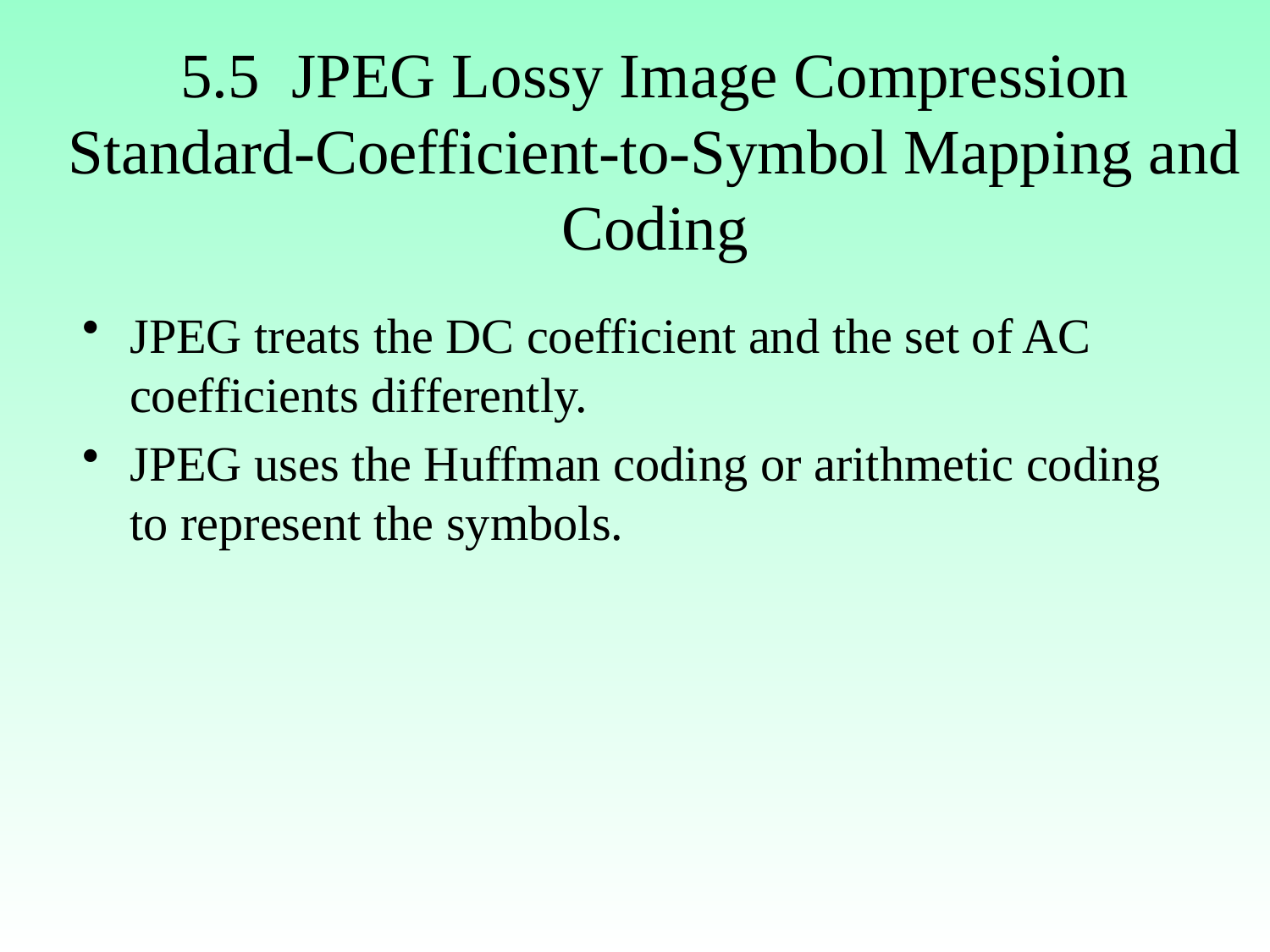

# 5.5  JPEG Lossy Image Compression Standard-Coefficient-to-Symbol Mapping and Coding
JPEG treats the DC coefficient and the set of AC coefficients differently.
JPEG uses the Huffman coding or arithmetic coding to represent the symbols.